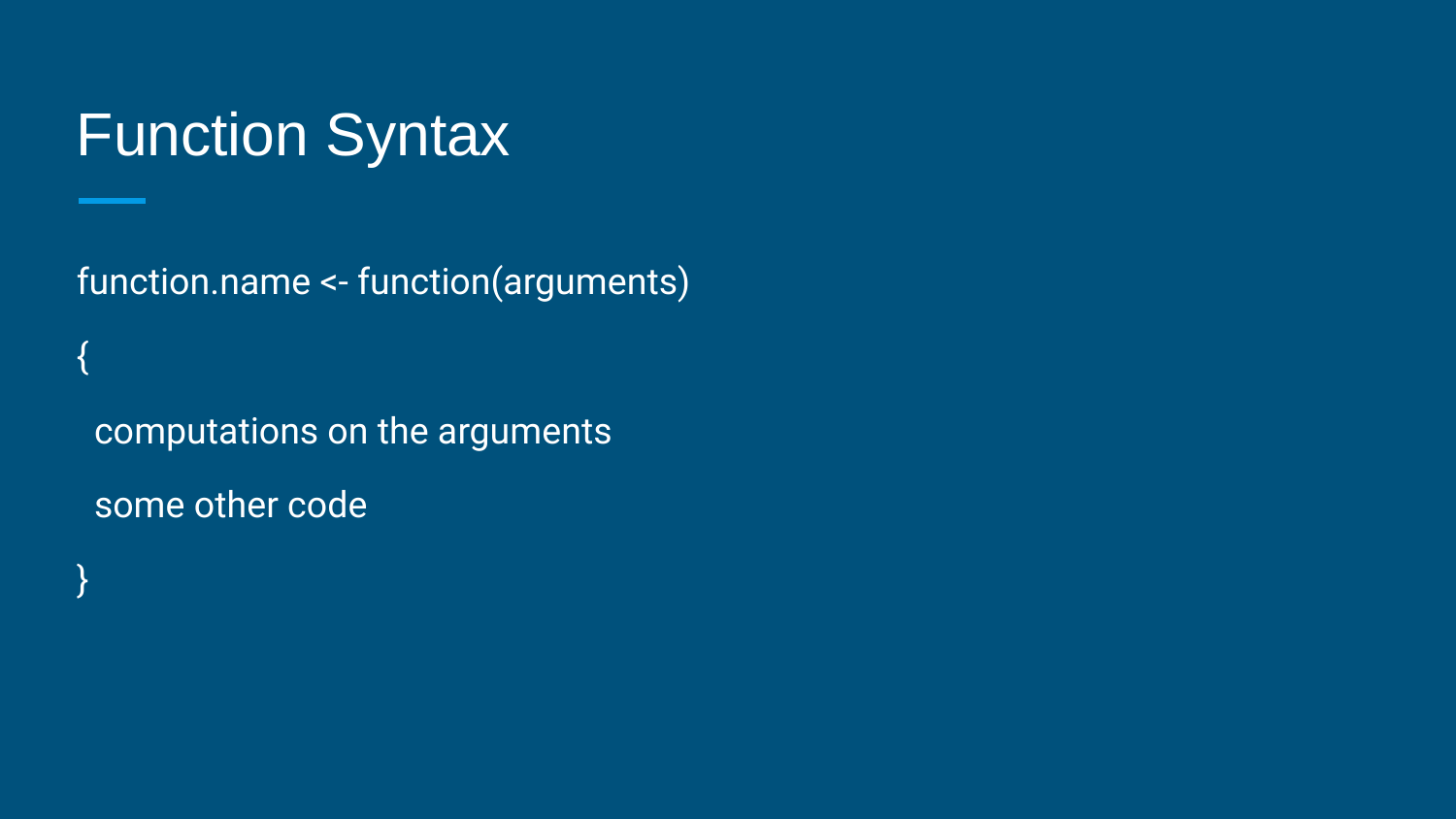

# Function Syntax
function.name <- function(arguments)
{
  computations on the arguments
  some other code
}